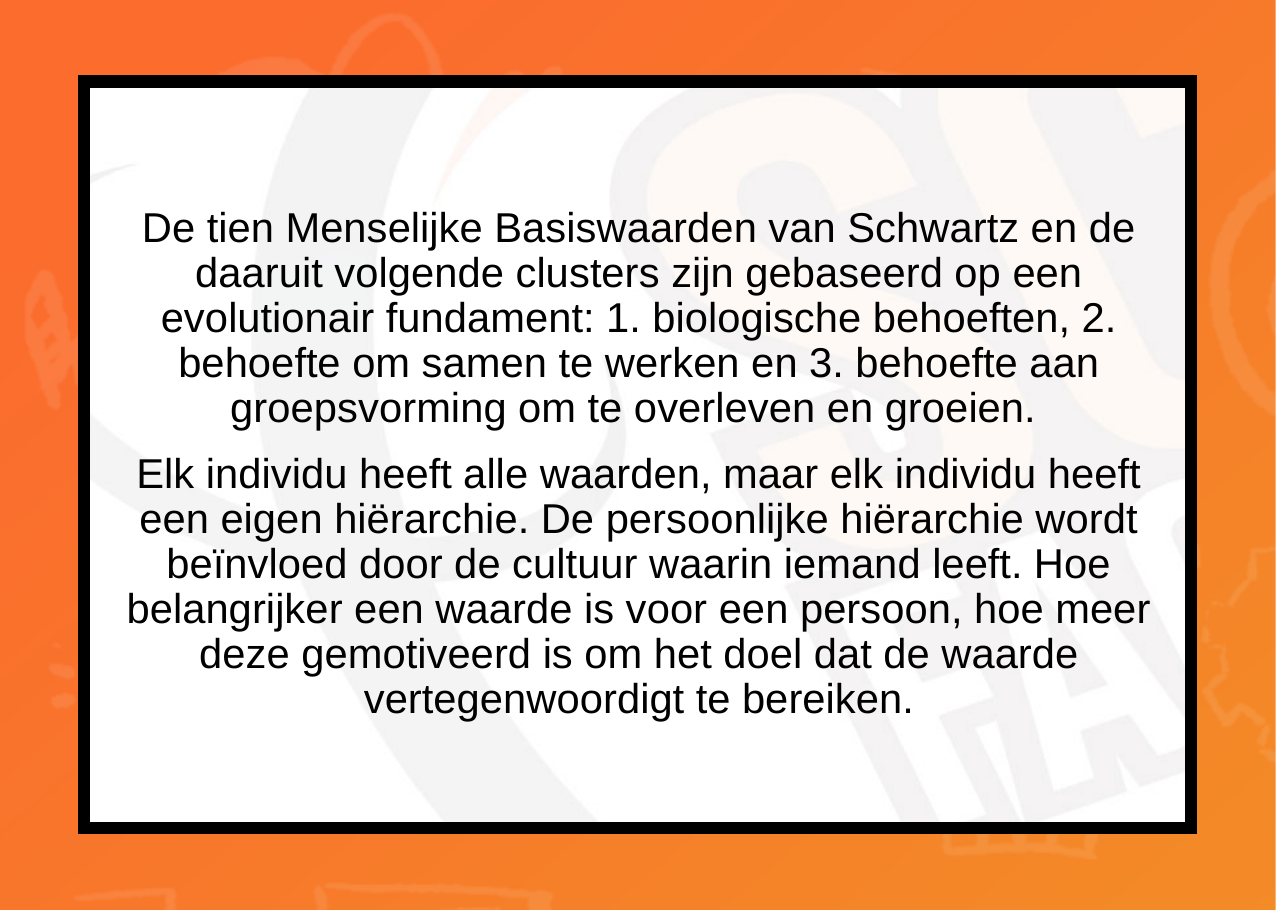

De tien Menselijke Basiswaarden van Schwartz en de daaruit volgende clusters zijn gebaseerd op een evolutionair fundament: 1. biologische behoeften, 2. behoefte om samen te werken en 3. behoefte aan groepsvorming om te overleven en groeien.
Elk individu heeft alle waarden, maar elk individu heeft een eigen hiërarchie. De persoonlijke hiërarchie wordt beïnvloed door de cultuur waarin iemand leeft. Hoe belangrijker een waarde is voor een persoon, hoe meer deze gemotiveerd is om het doel dat de waarde vertegenwoordigt te bereiken.